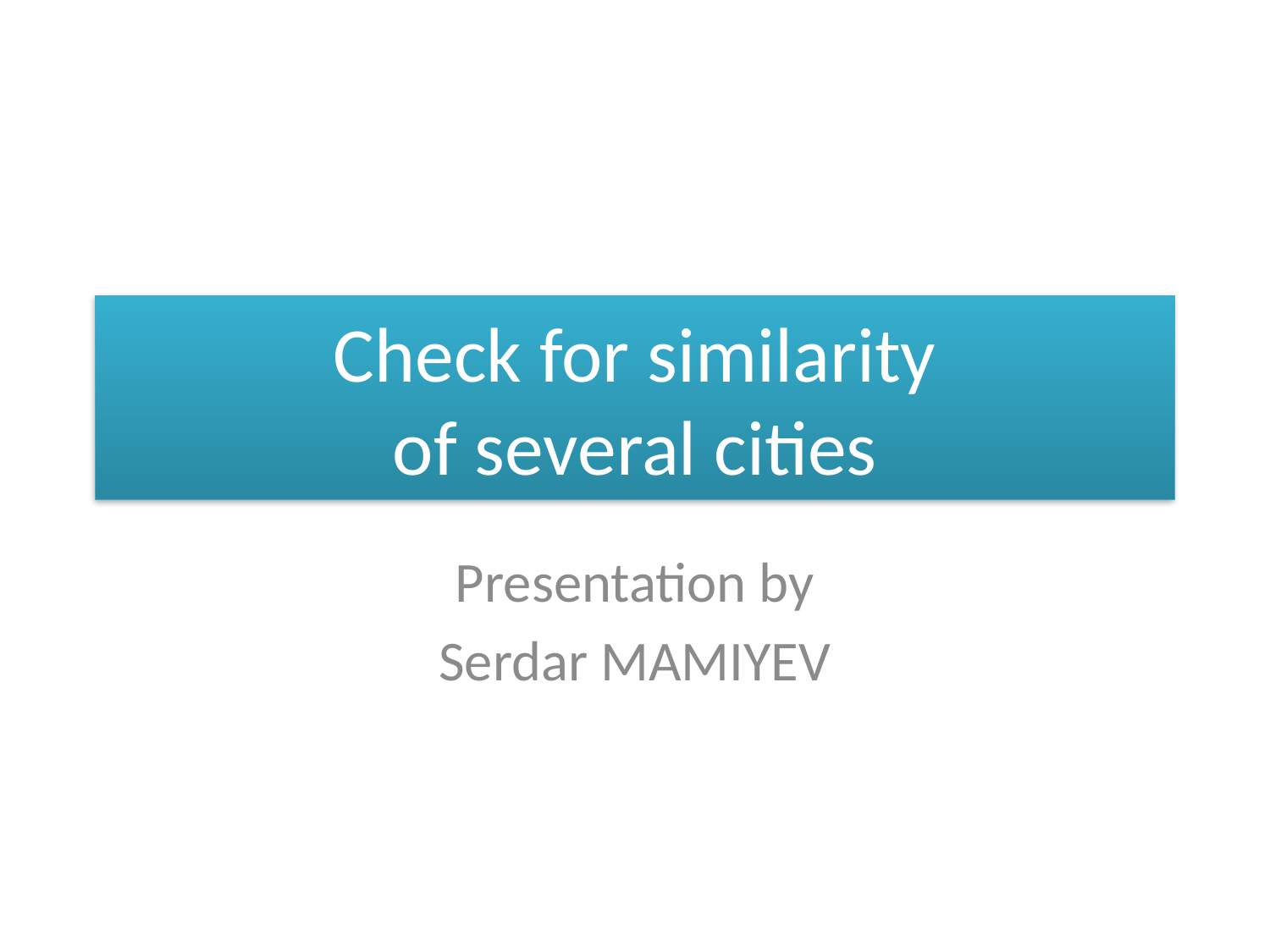

# Check for similarity of several cities
Presentation by
Serdar MAMIYEV